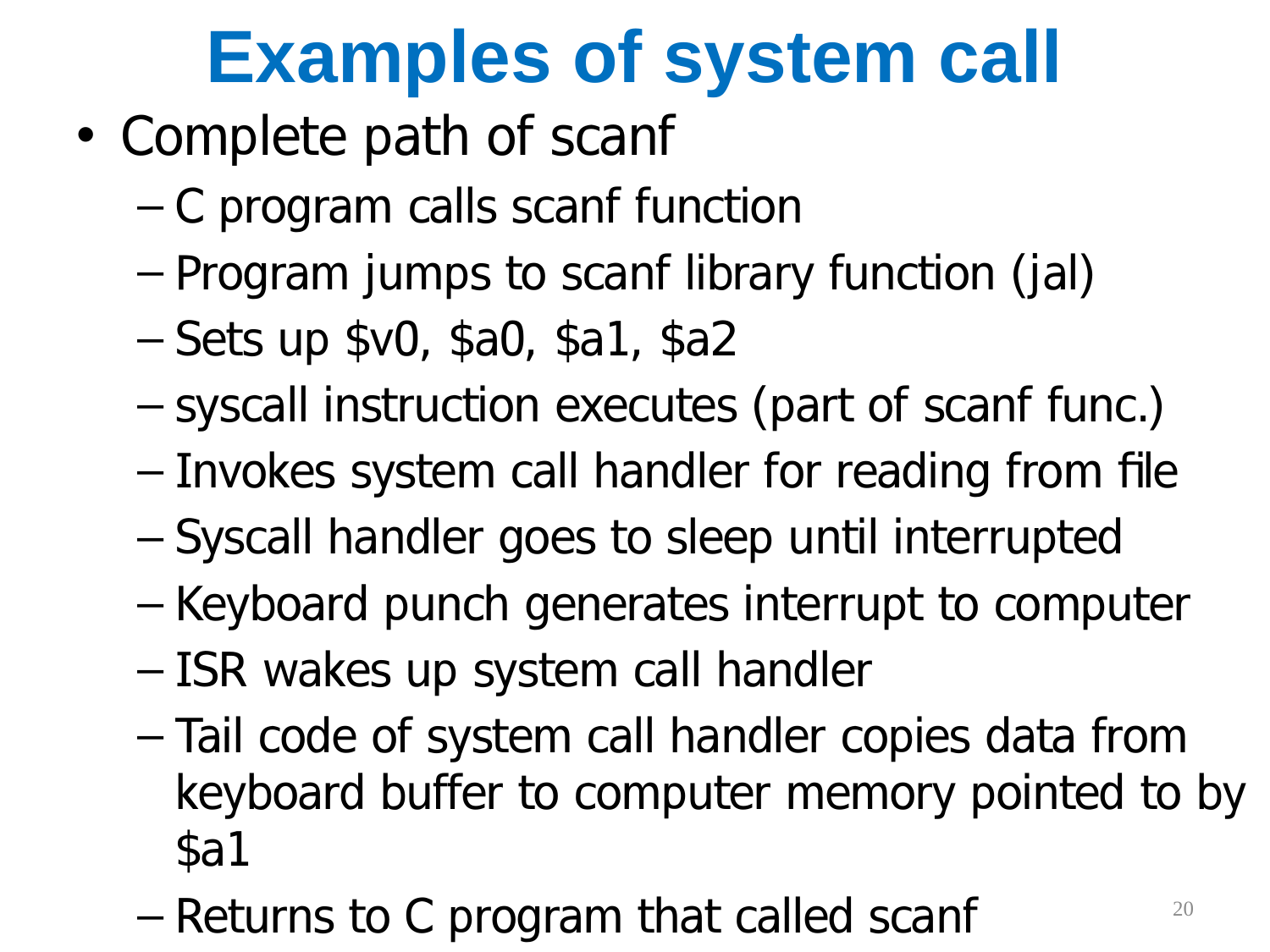

# Examples of system call
Complete path of scanf
C program calls scanf function
Program jumps to scanf library function (jal)
Sets up $v0, $a0, $a1, $a2
syscall instruction executes (part of scanf func.)
Invokes system call handler for reading from file
Syscall handler goes to sleep until interrupted
Keyboard punch generates interrupt to computer
ISR wakes up system call handler
Tail code of system call handler copies data from keyboard buffer to computer memory pointed to by $a1
Returns to C program that called scanf

20